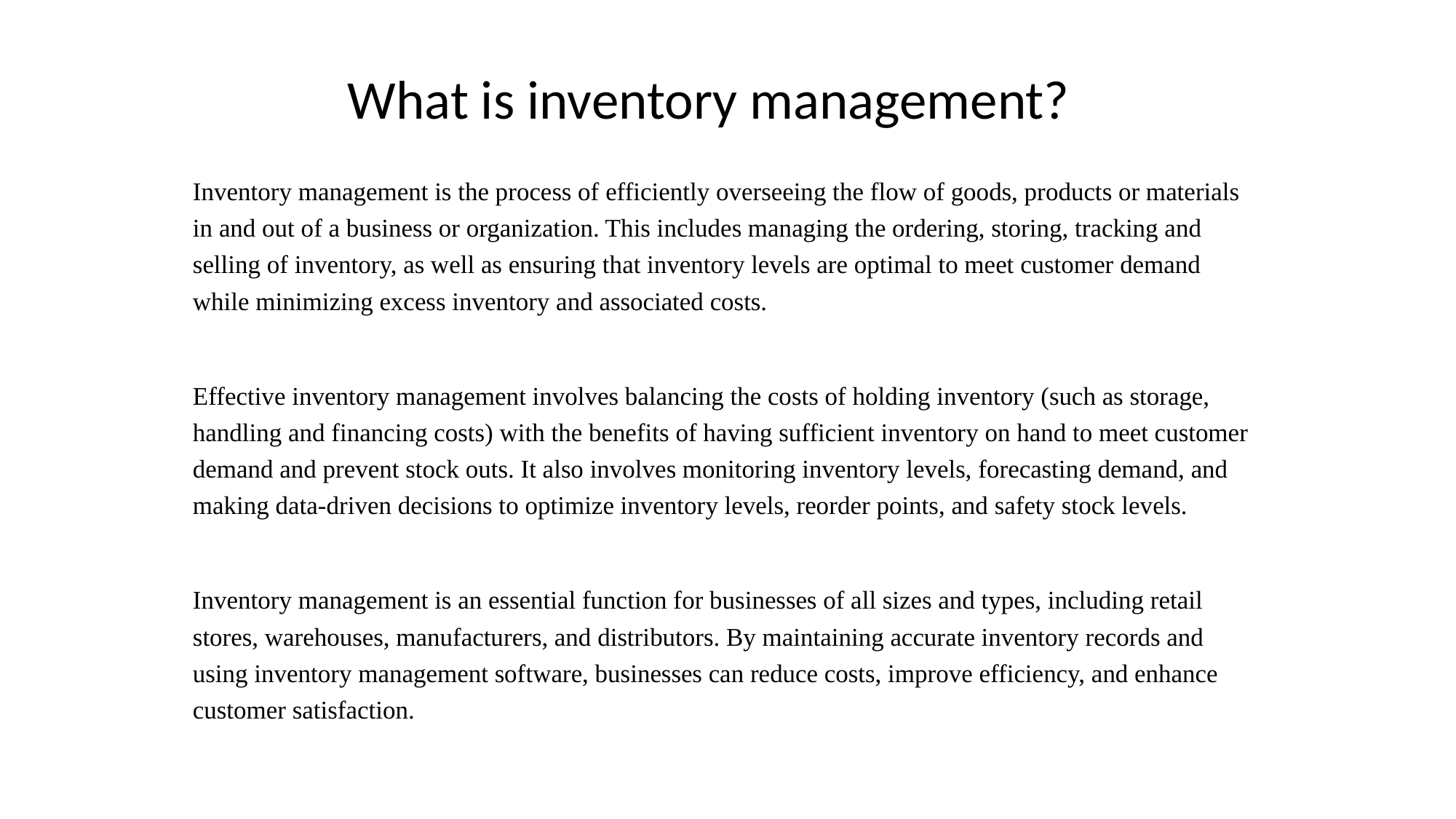

# What is inventory management?
Inventory management is the process of efficiently overseeing the flow of goods, products or materials in and out of a business or organization. This includes managing the ordering, storing, tracking and selling of inventory, as well as ensuring that inventory levels are optimal to meet customer demand while minimizing excess inventory and associated costs.

Effective inventory management involves balancing the costs of holding inventory (such as storage, handling and financing costs) with the benefits of having sufficient inventory on hand to meet customer demand and prevent stock outs. It also involves monitoring inventory levels, forecasting demand, and making data-driven decisions to optimize inventory levels, reorder points, and safety stock levels.

Inventory management is an essential function for businesses of all sizes and types, including retail stores, warehouses, manufacturers, and distributors. By maintaining accurate inventory records and using inventory management software, businesses can reduce costs, improve efficiency, and enhance customer satisfaction.